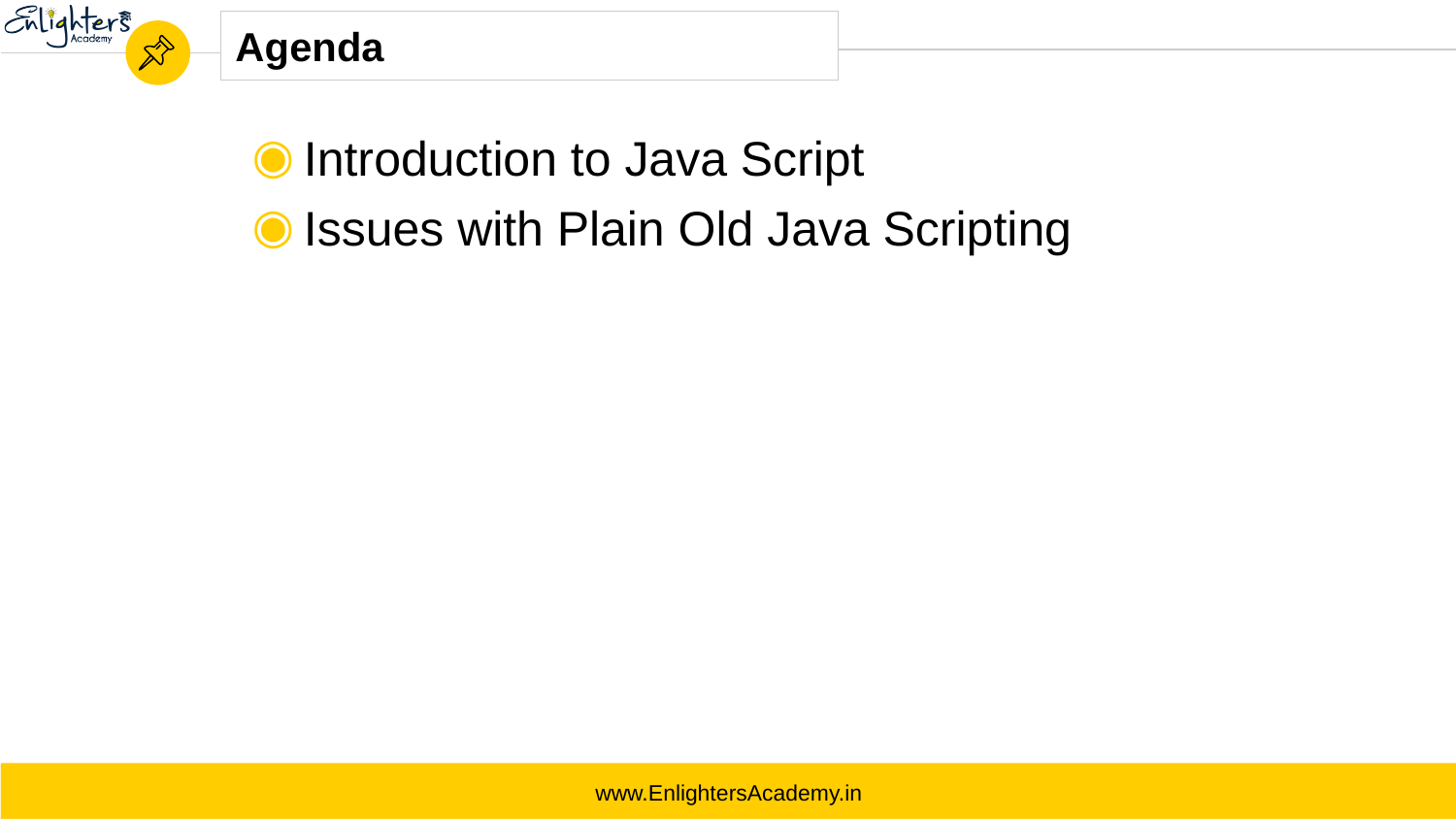

# Agenda
Introduction to Java Script
Issues with Plain Old Java Scripting